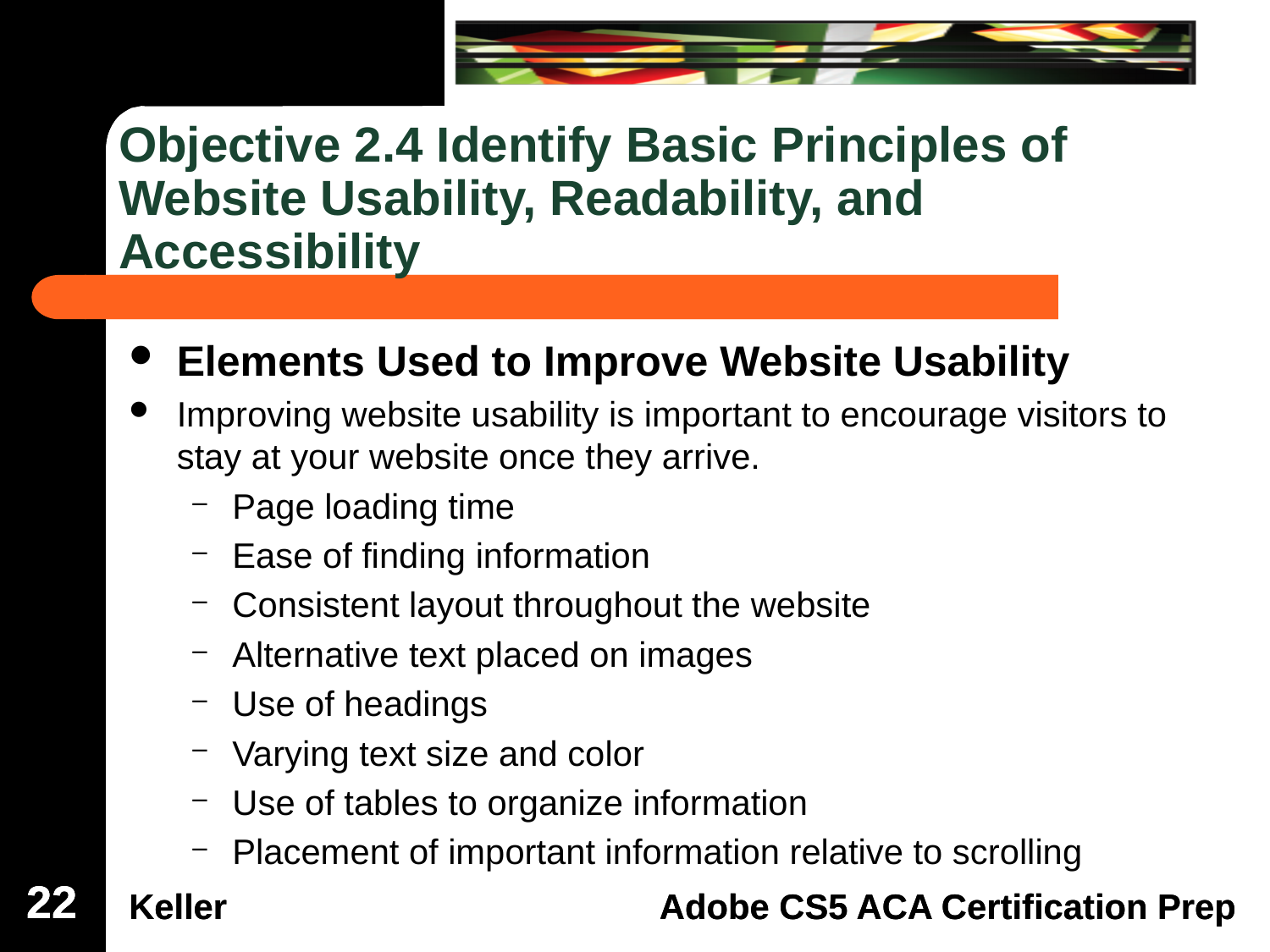

# Objective 2.4 Identify Basic Principles of Website Usability, Readability, and Accessibility
Elements Used to Improve Website Usability
Improving website usability is important to encourage visitors to stay at your website once they arrive.
Page loading time
Ease of finding information
Consistent layout throughout the website
Alternative text placed on images
Use of headings
Varying text size and color
Use of tables to organize information
Placement of important information relative to scrolling

22
22
22